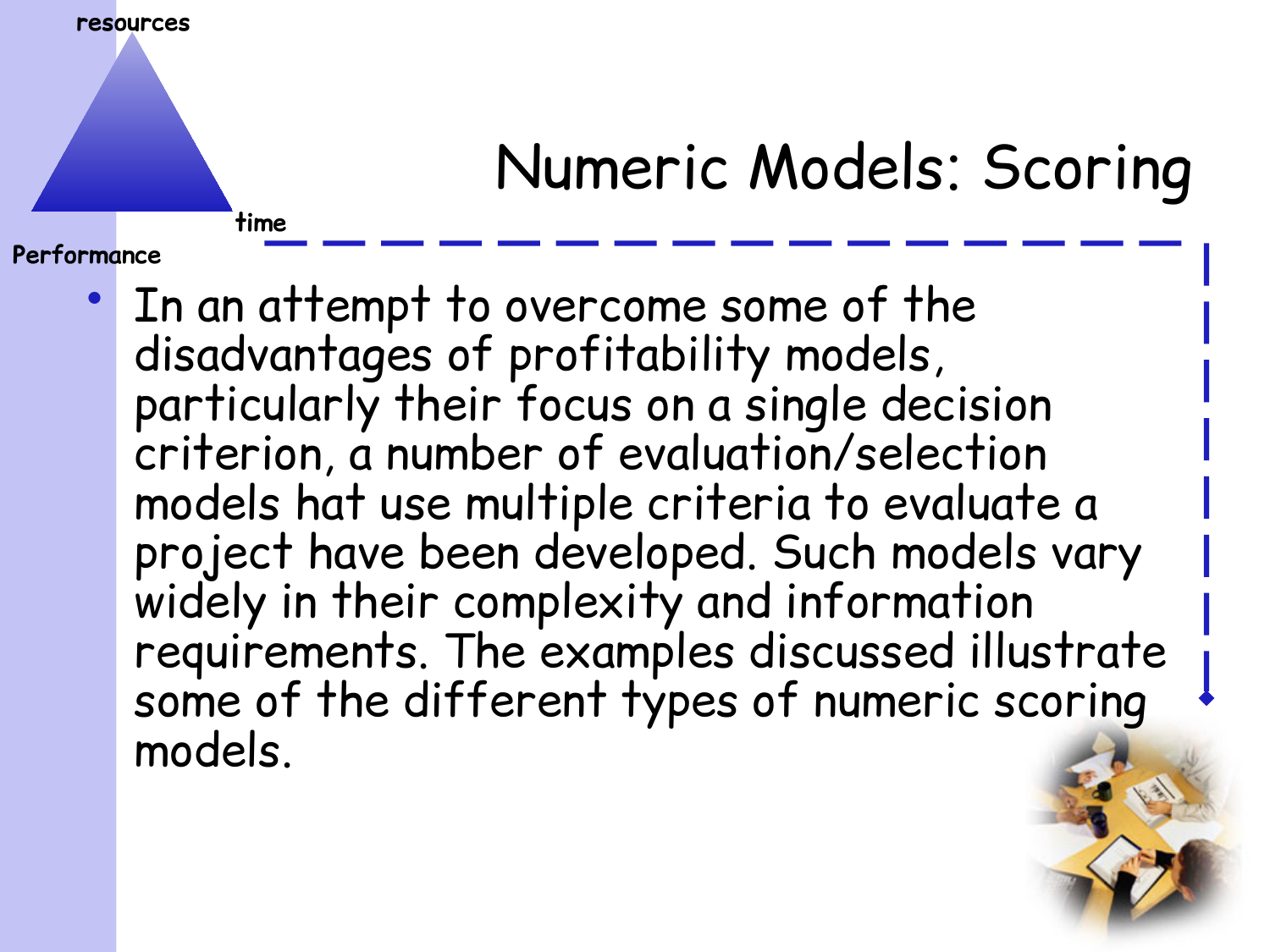

# Numeric Models: Scoring
In an attempt to overcome some of the disadvantages of profitability models, particularly their focus on a single decision criterion, a number of evaluation/selection models hat use multiple criteria to evaluate a project have been developed. Such models vary widely in their complexity and information requirements. The examples discussed illustrate some of the different types of numeric scoring models.